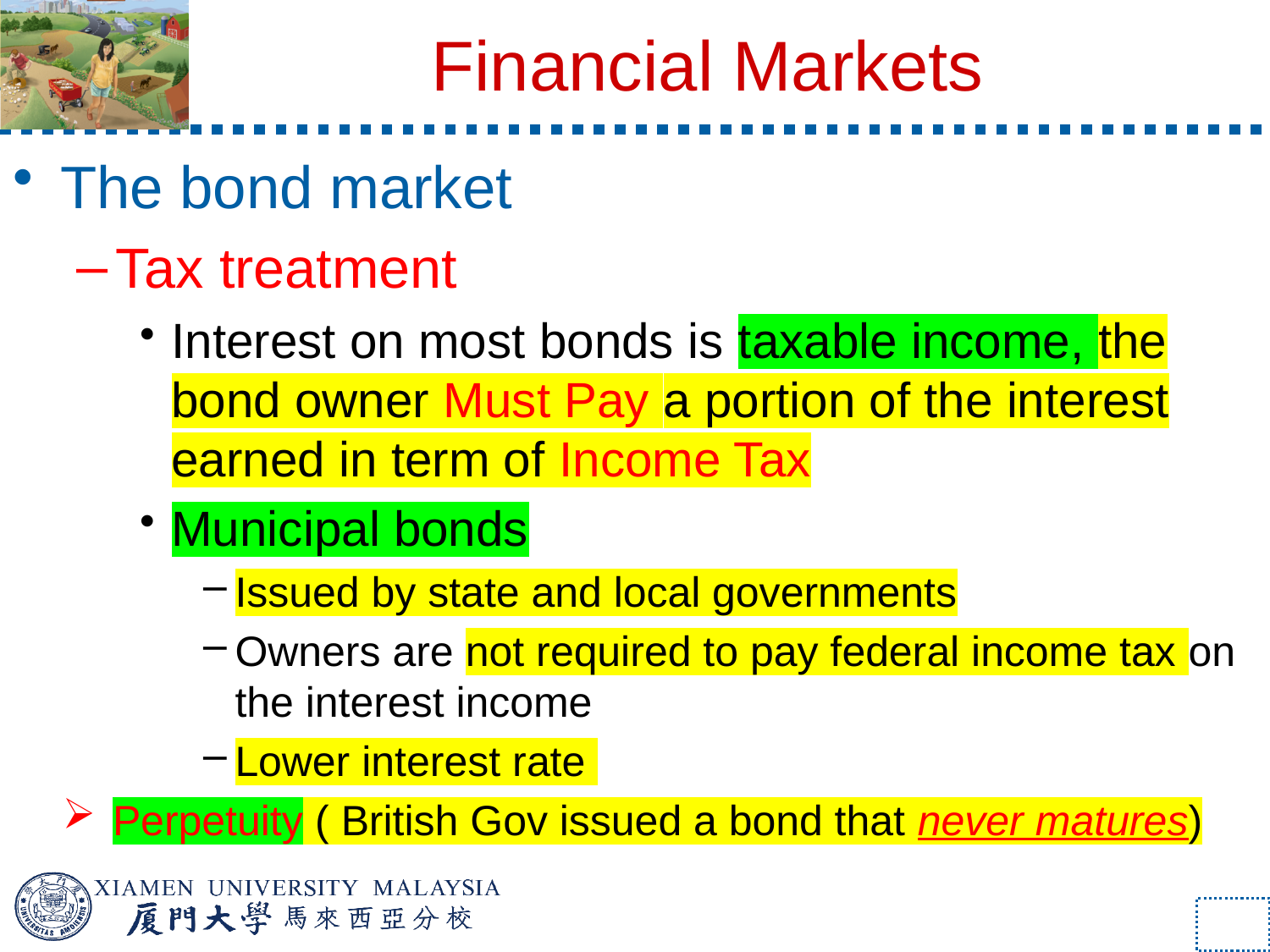

# Financial Markets
The bond market
Tax treatment
Interest on most bonds is taxable income, the bond owner Must Pay a portion of the interest earned in term of Income Tax
Municipal bonds
Issued by state and local governments
Owners are not required to pay federal income tax on the interest income
Lower interest rate
Perpetuity ( British Gov issued a bond that never matures)
7